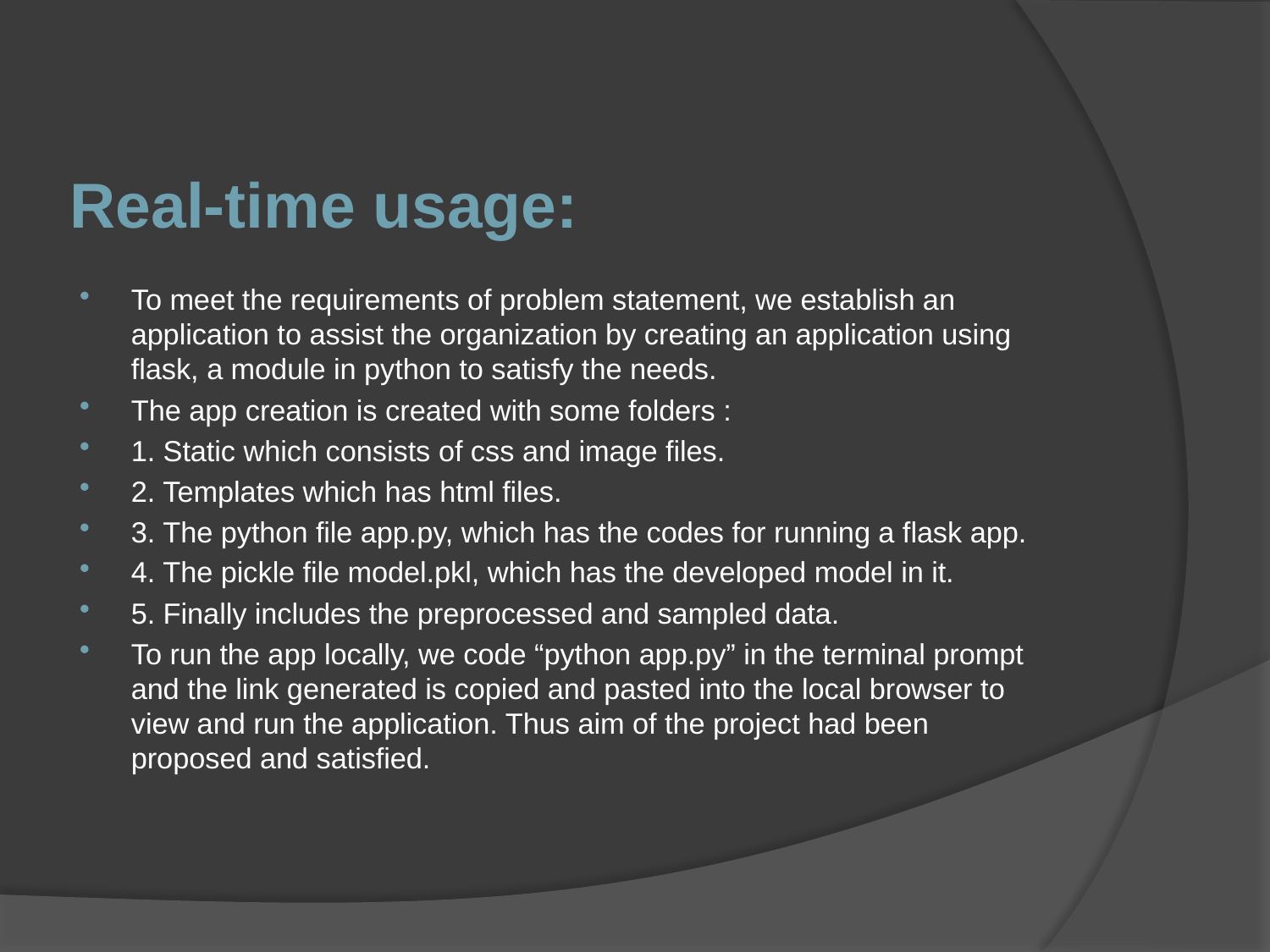

# Real-time usage:
To meet the requirements of problem statement, we establish an application to assist the organization by creating an application using flask, a module in python to satisfy the needs.
The app creation is created with some folders :
1. Static which consists of css and image files.
2. Templates which has html files.
3. The python file app.py, which has the codes for running a flask app.
4. The pickle file model.pkl, which has the developed model in it.
5. Finally includes the preprocessed and sampled data.
To run the app locally, we code “python app.py” in the terminal prompt and the link generated is copied and pasted into the local browser to view and run the application. Thus aim of the project had been proposed and satisfied.